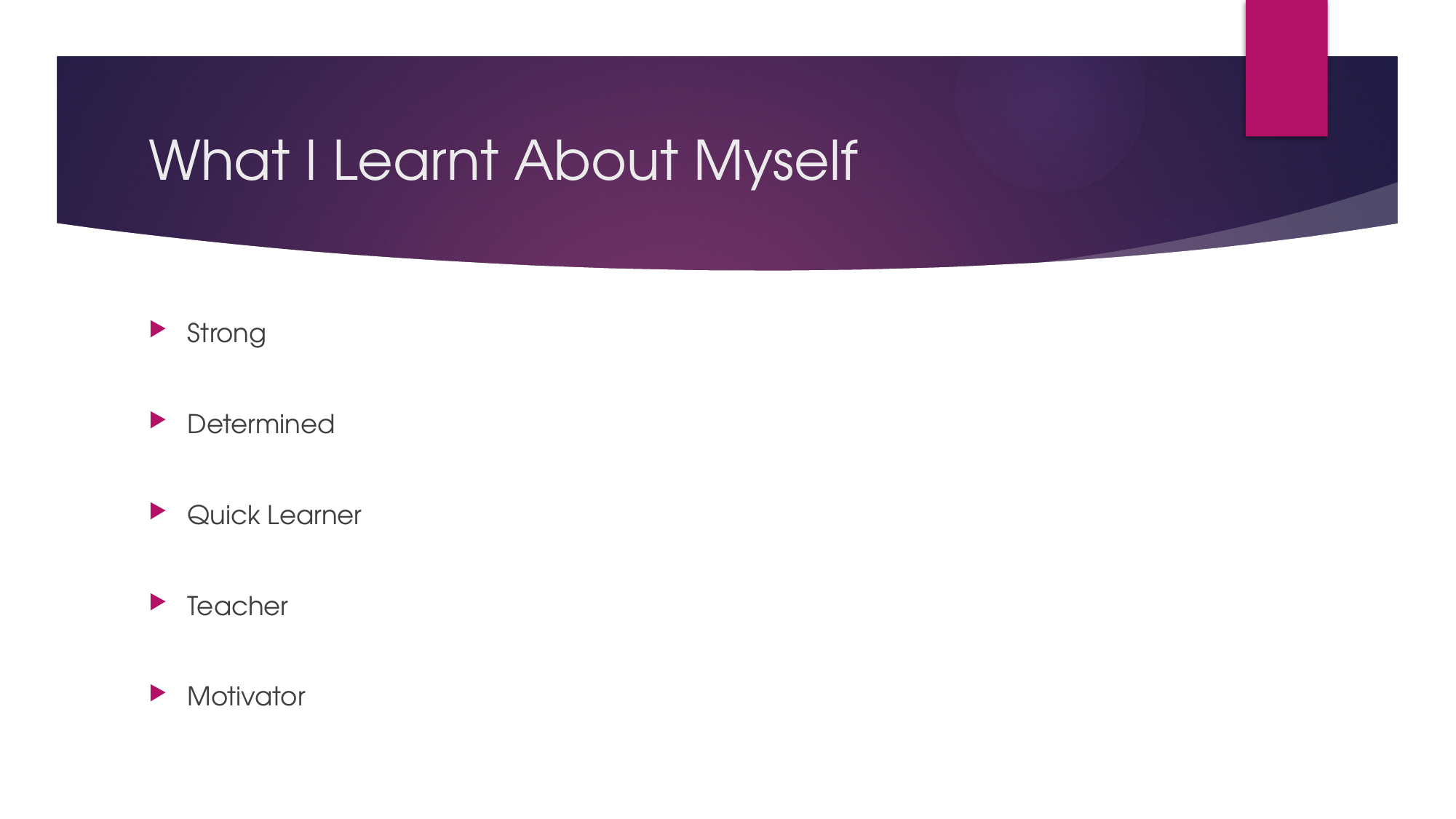

# What I Learnt About Myself
Strong

Determined

Quick Learner

Teacher

Motivator